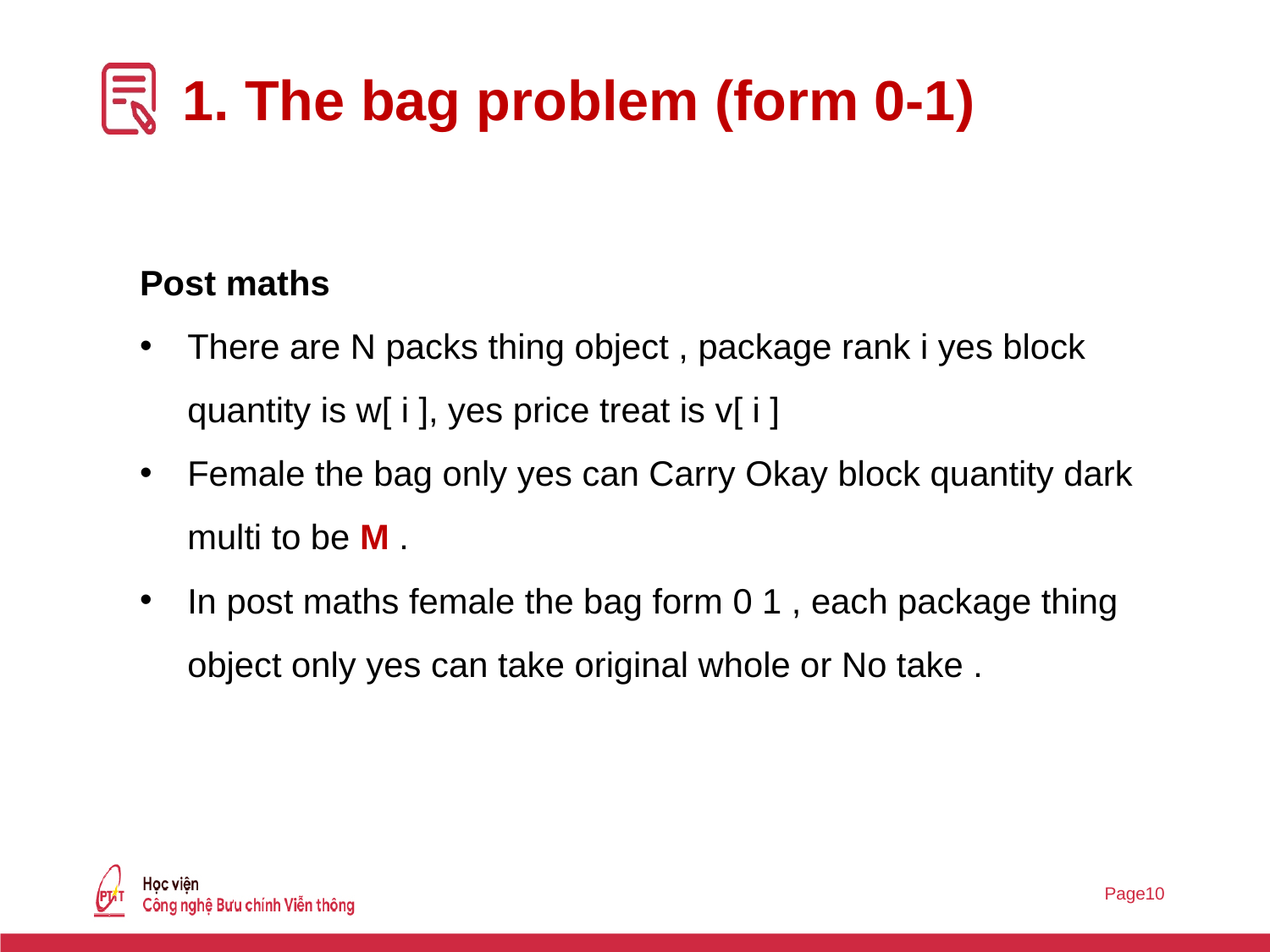

# 1. The bag problem (form 0-1)
Post maths
There are N packs thing object , package rank i yes block quantity is w[ i ], yes price treat is v[ i ]
Female the bag only yes can Carry Okay block quantity dark multi to be M .
In post maths female the bag form 0 1 , each package thing object only yes can take original whole or No take .